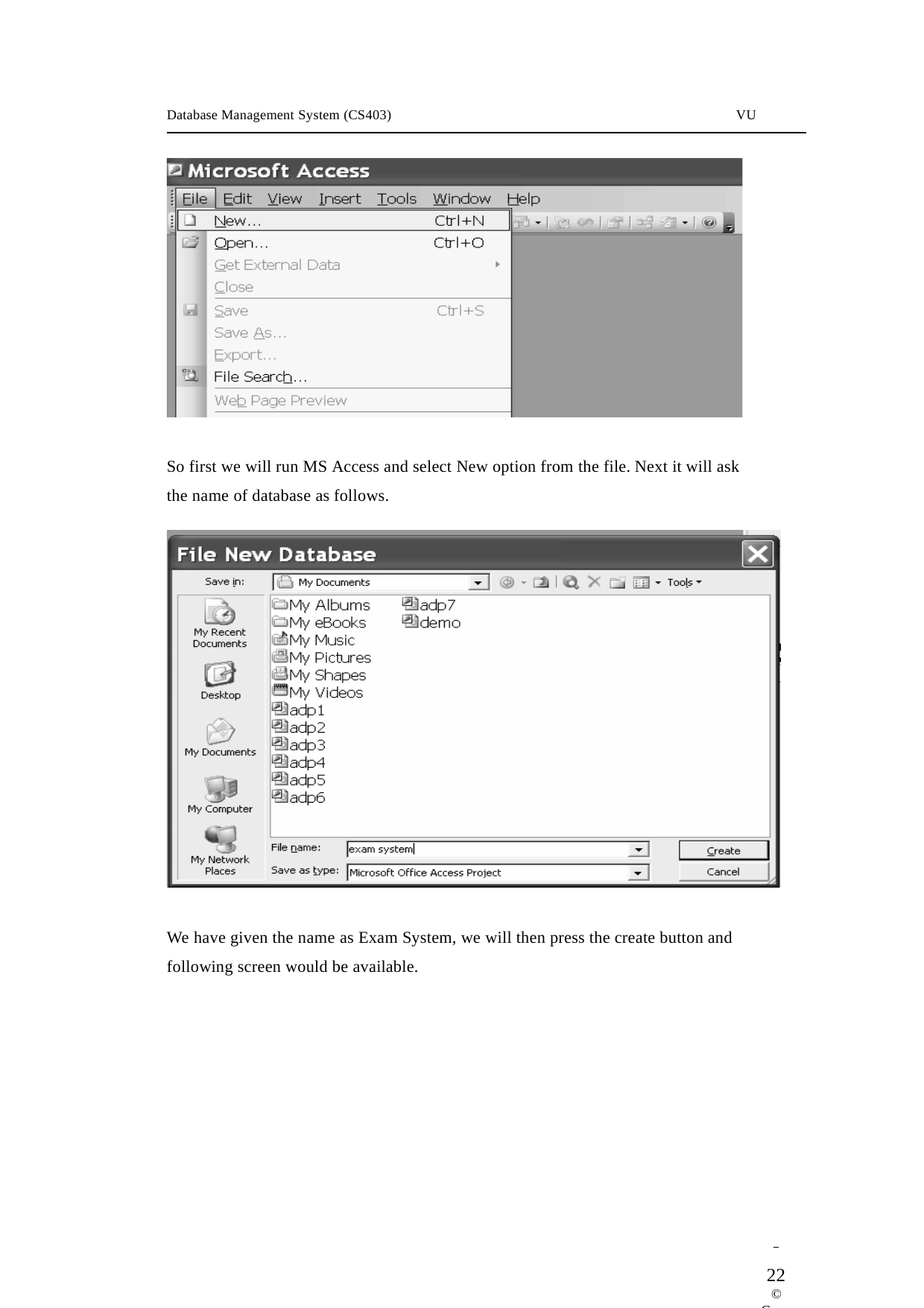

Database Management System (CS403)
VU

So first we will run MS Access and select New option from the file. Next it will ask  the name of database as follows.

We have given the name as Exam System, we will then press the create button and  following screen would be available.
 	22
© Copyright Virtual University of Pakistan